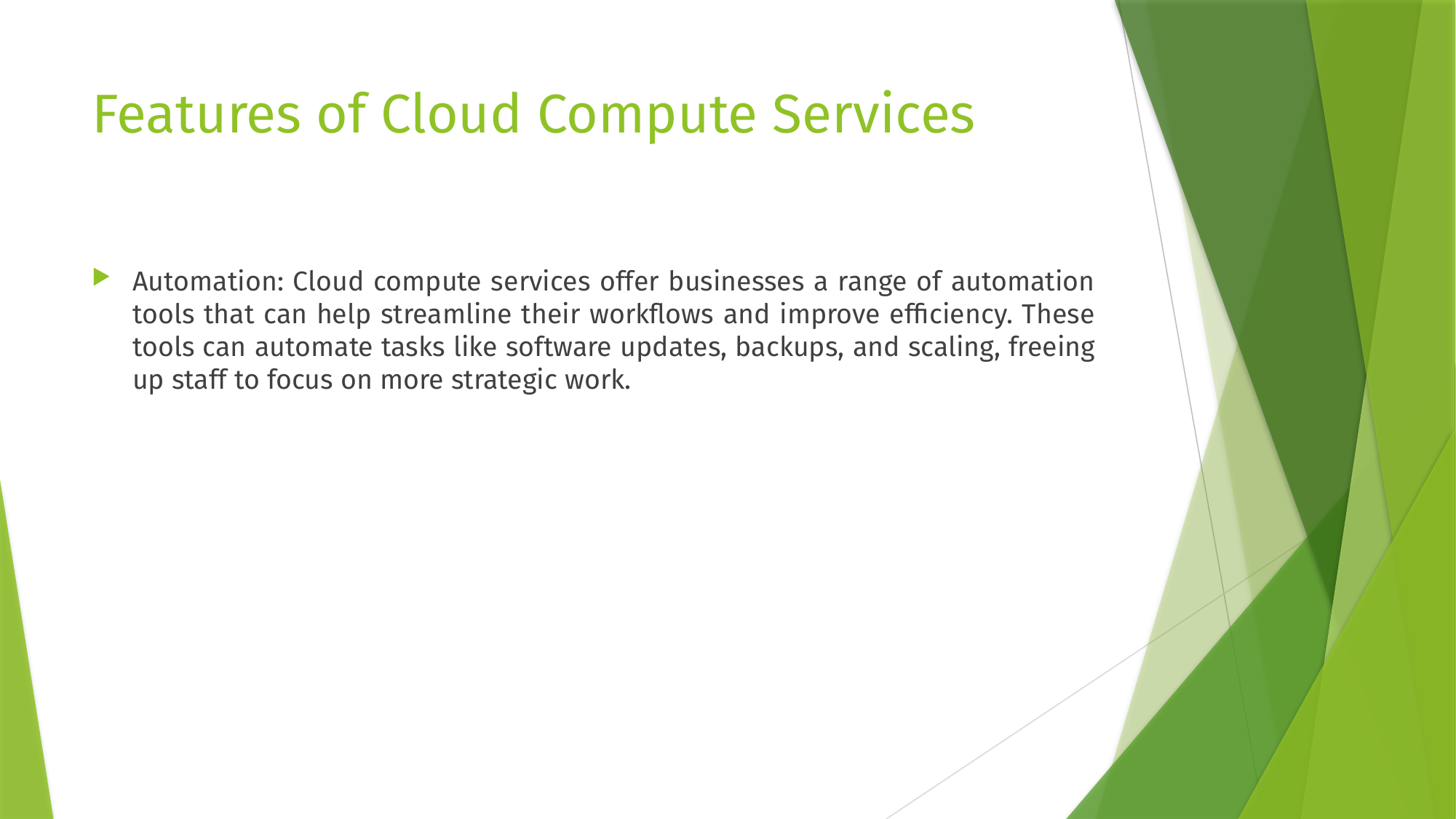

# Features of Cloud Compute Services
Automation: Cloud compute services offer businesses a range of automation tools that can help streamline their workflows and improve efficiency. These tools can automate tasks like software updates, backups, and scaling, freeing up staff to focus on more strategic work.